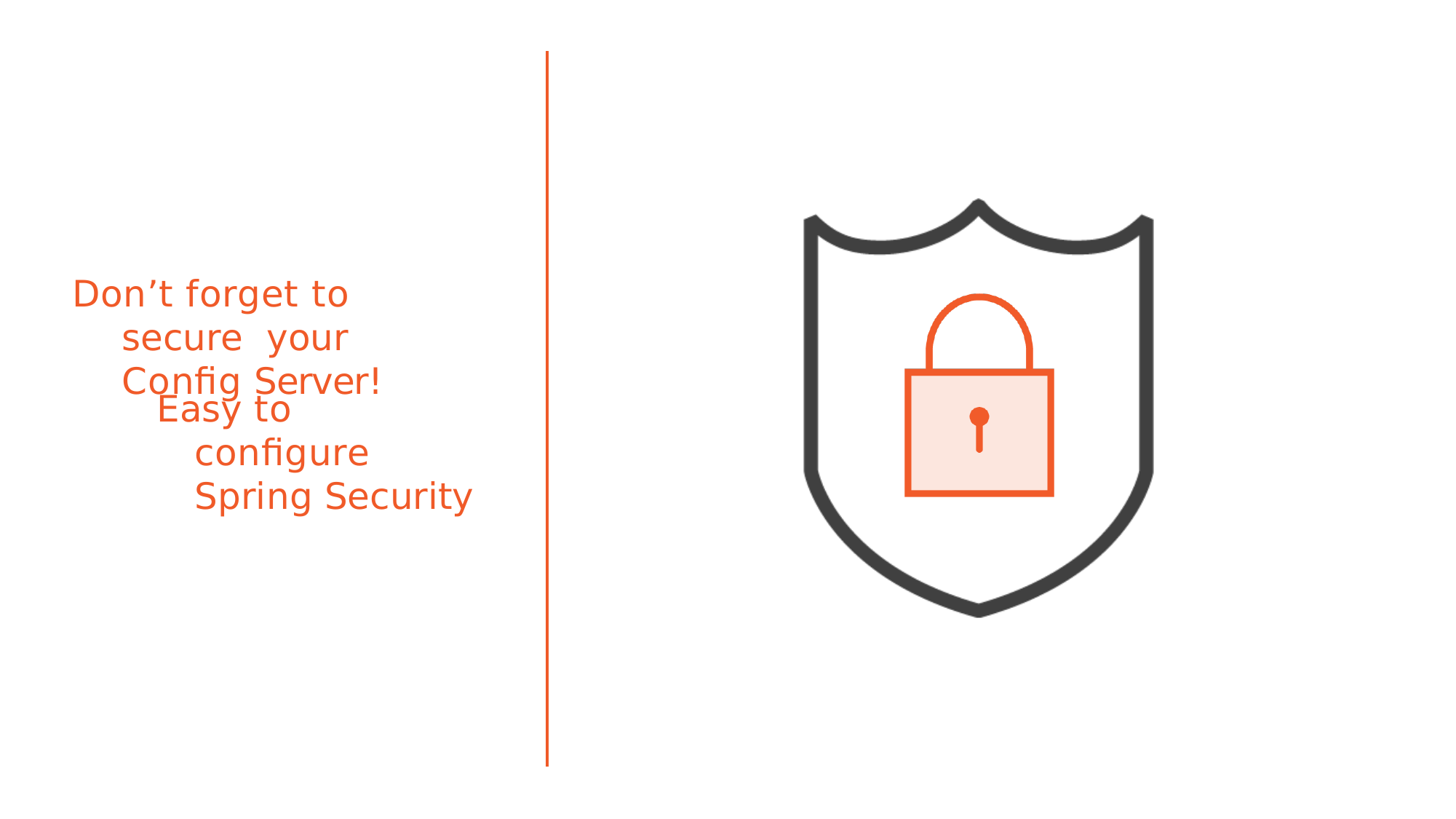

# Don’t forget to secure  your Config Server!

Easy to configure  Spring Security